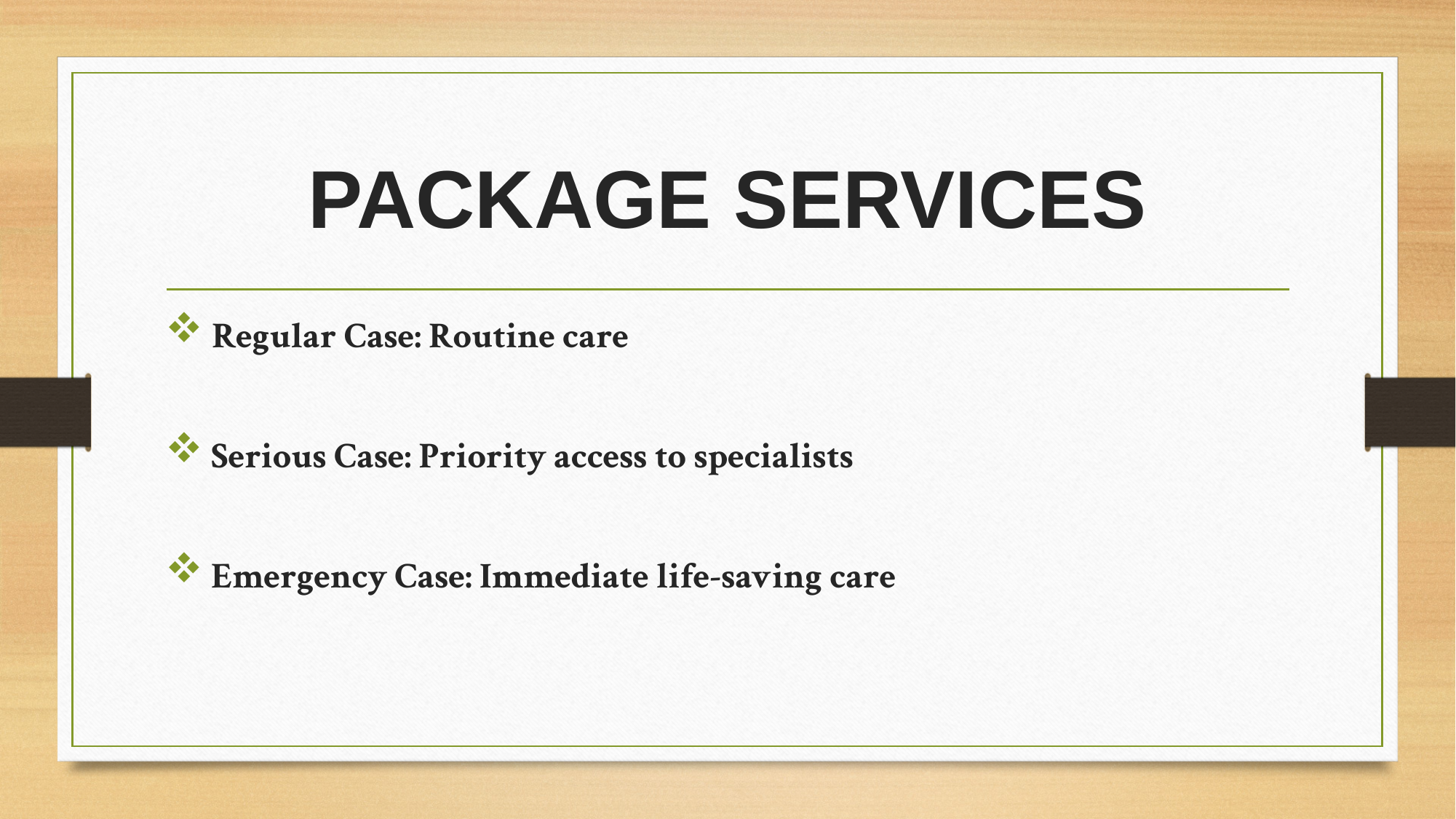

# PACKAGE SERVICES
 Regular Case: Routine care

 Serious Case: Priority access to specialists

 Emergency Case: Immediate life-saving care